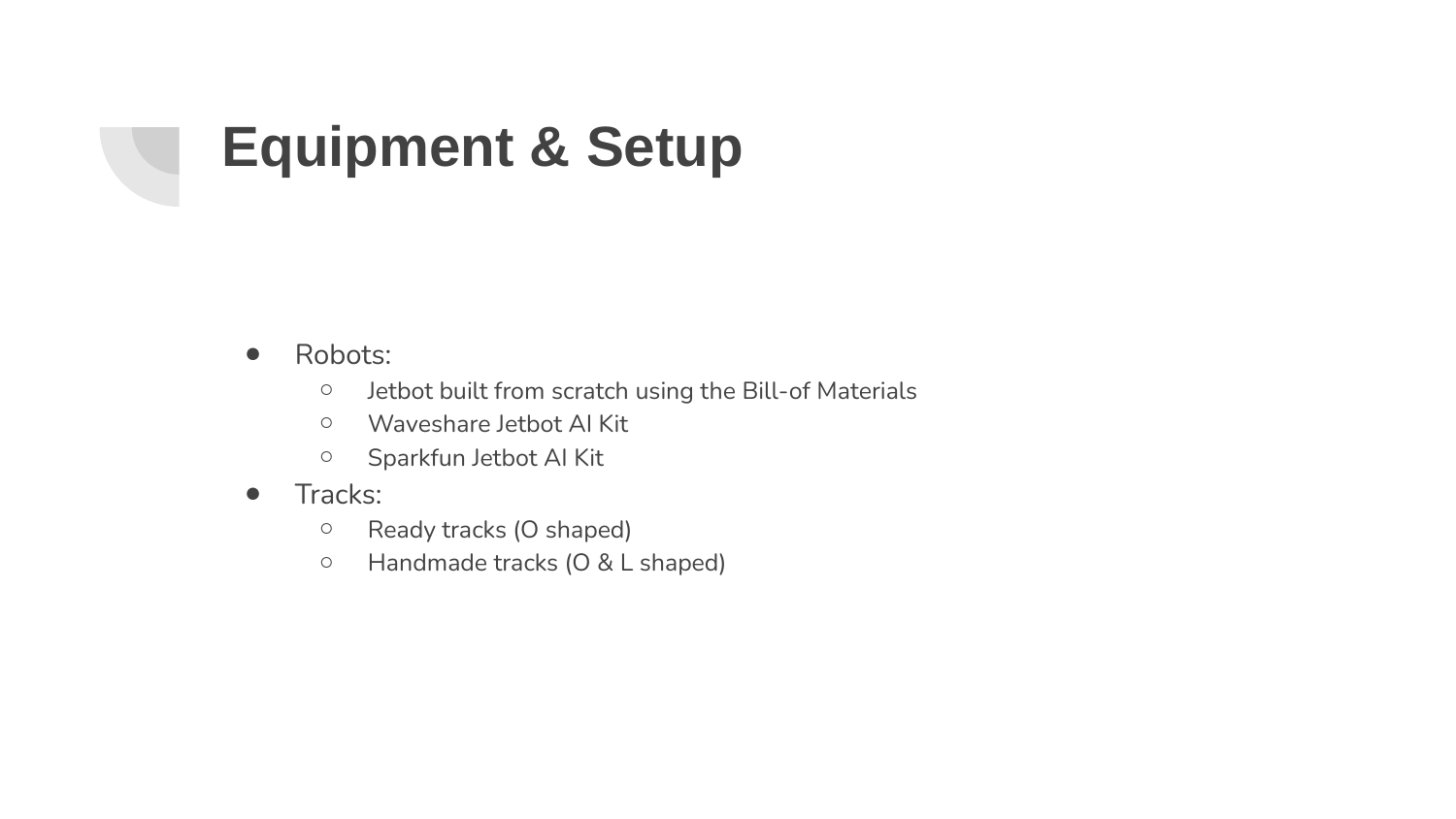

# Equipment & Setup
Robots:
Jetbot built from scratch using the Bill-of Materials
Waveshare Jetbot AI Kit
Sparkfun Jetbot AI Kit
Tracks:
Ready tracks (O shaped)
Handmade tracks (O & L shaped)